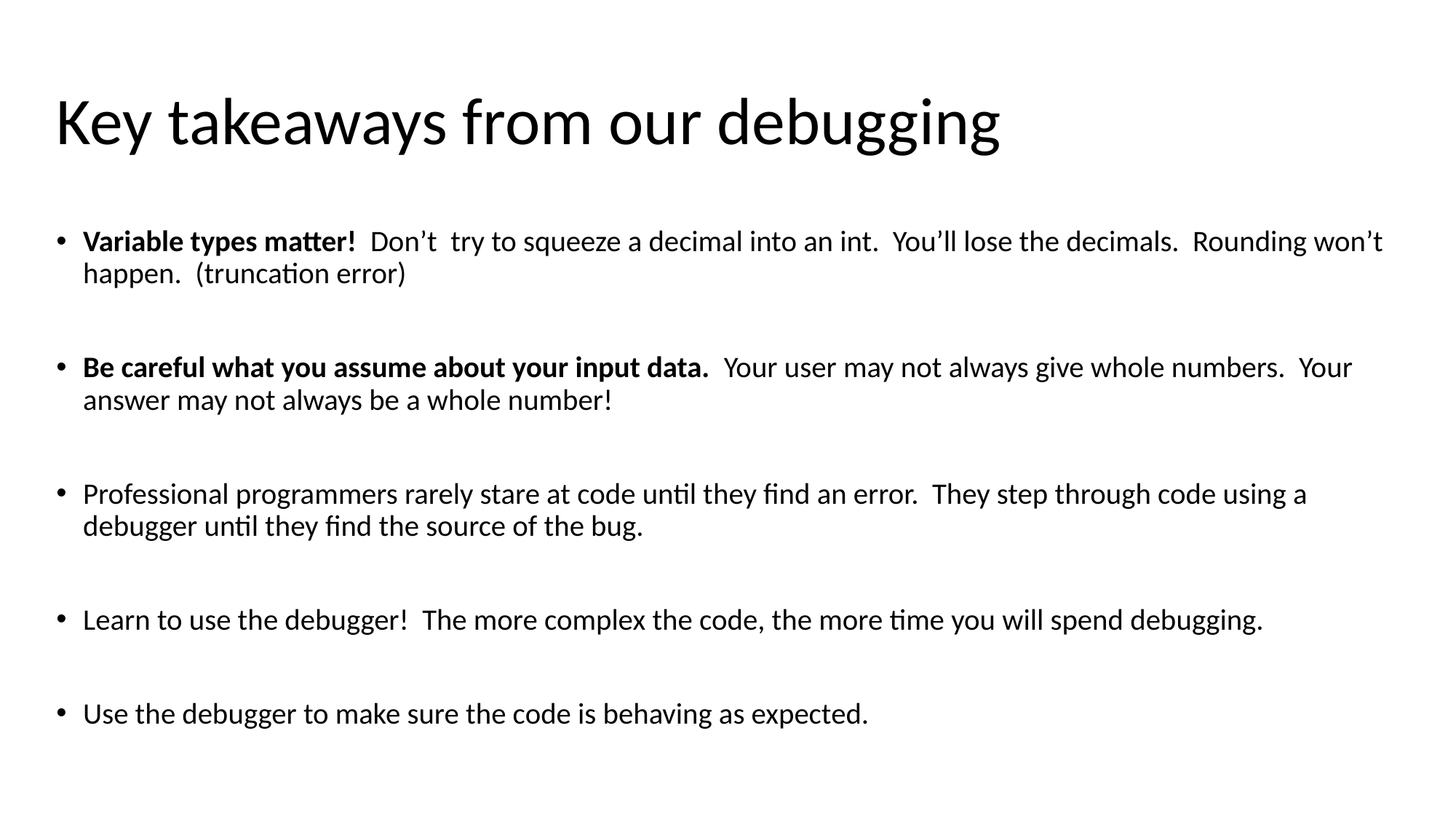

# Key takeaways from our debugging
Variable types matter!  Don’t  try to squeeze a decimal into an int.  You’ll lose the decimals.  Rounding won’t happen.  (truncation error)

Be careful what you assume about your input data.  Your user may not always give whole numbers.  Your answer may not always be a whole number!

Professional programmers rarely stare at code until they find an error.  They step through code using a debugger until they find the source of the bug.

Learn to use the debugger!  The more complex the code, the more time you will spend debugging.

Use the debugger to make sure the code is behaving as expected.